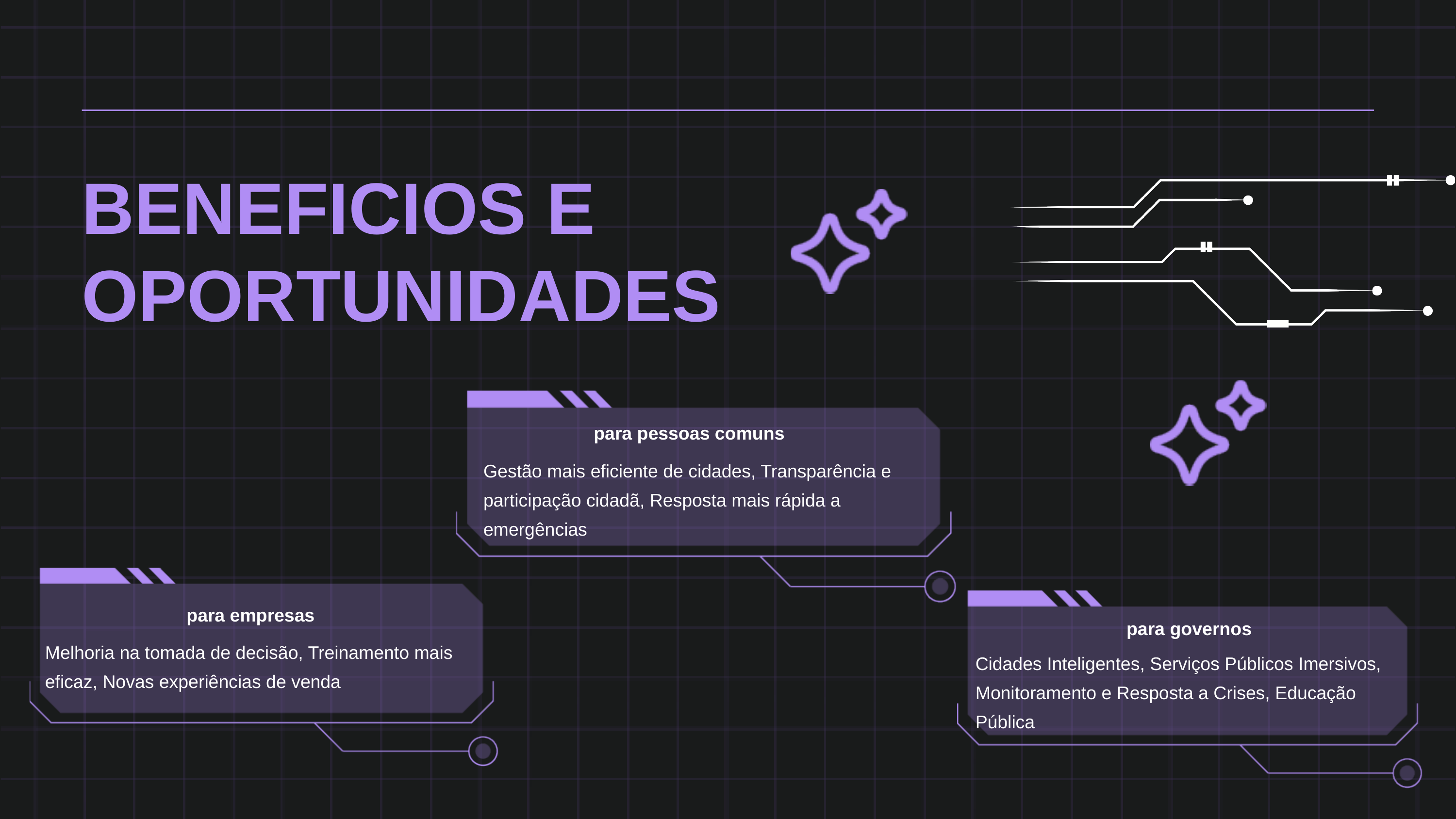

BENEFICIOS E OPORTUNIDADES

para pessoas comuns
Gestão mais eficiente de cidades, Transparência e participação cidadã, Resposta mais rápida a emergências

para empresas
para governos
Melhoria na tomada de decisão, Treinamento mais eficaz, Novas experiências de venda
Cidades Inteligentes, Serviços Públicos Imersivos, Monitoramento e Resposta a Crises, Educação Pública